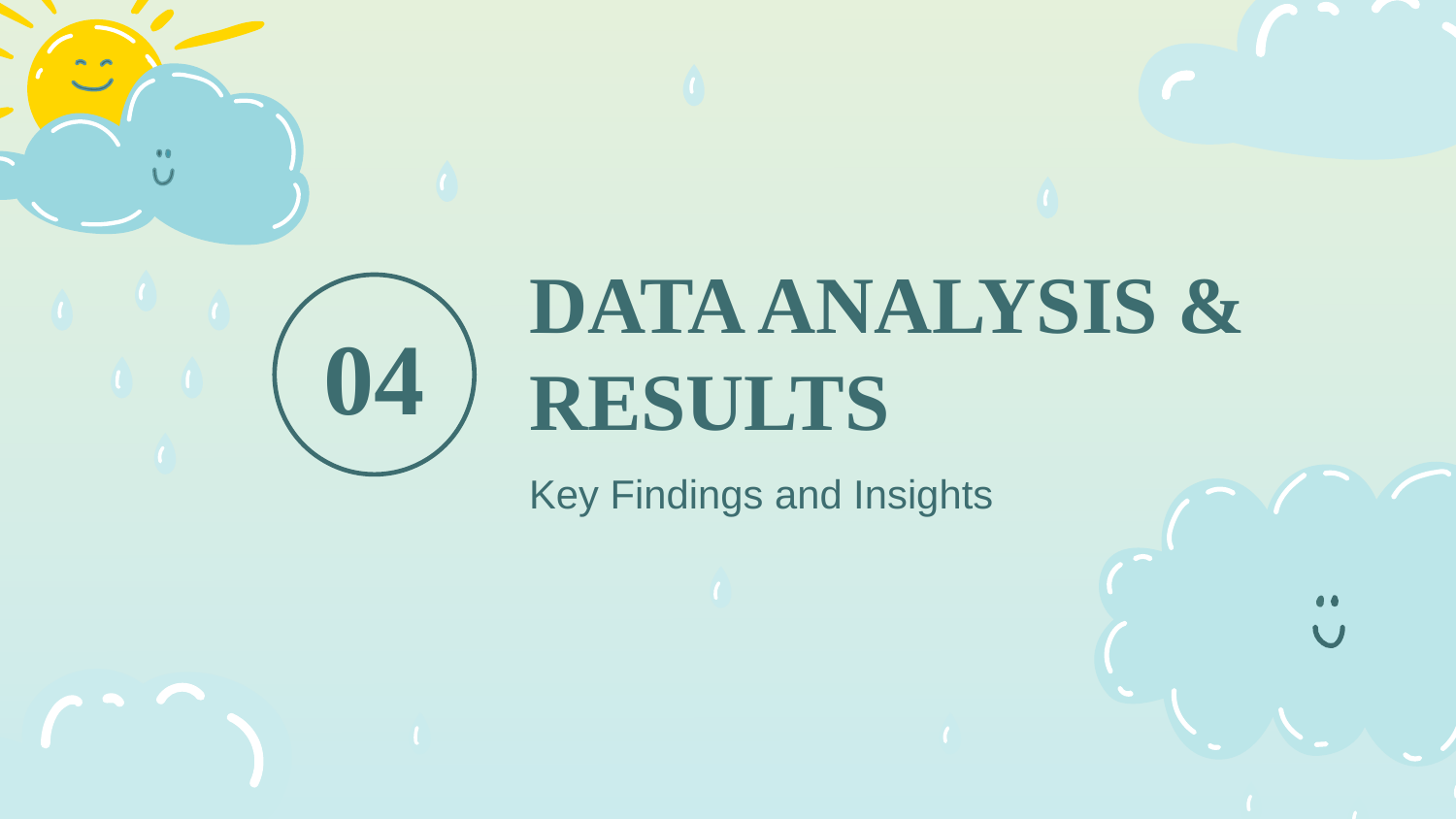

# DATA ANALYSIS & RESULTS
04

Key Findings and Insights